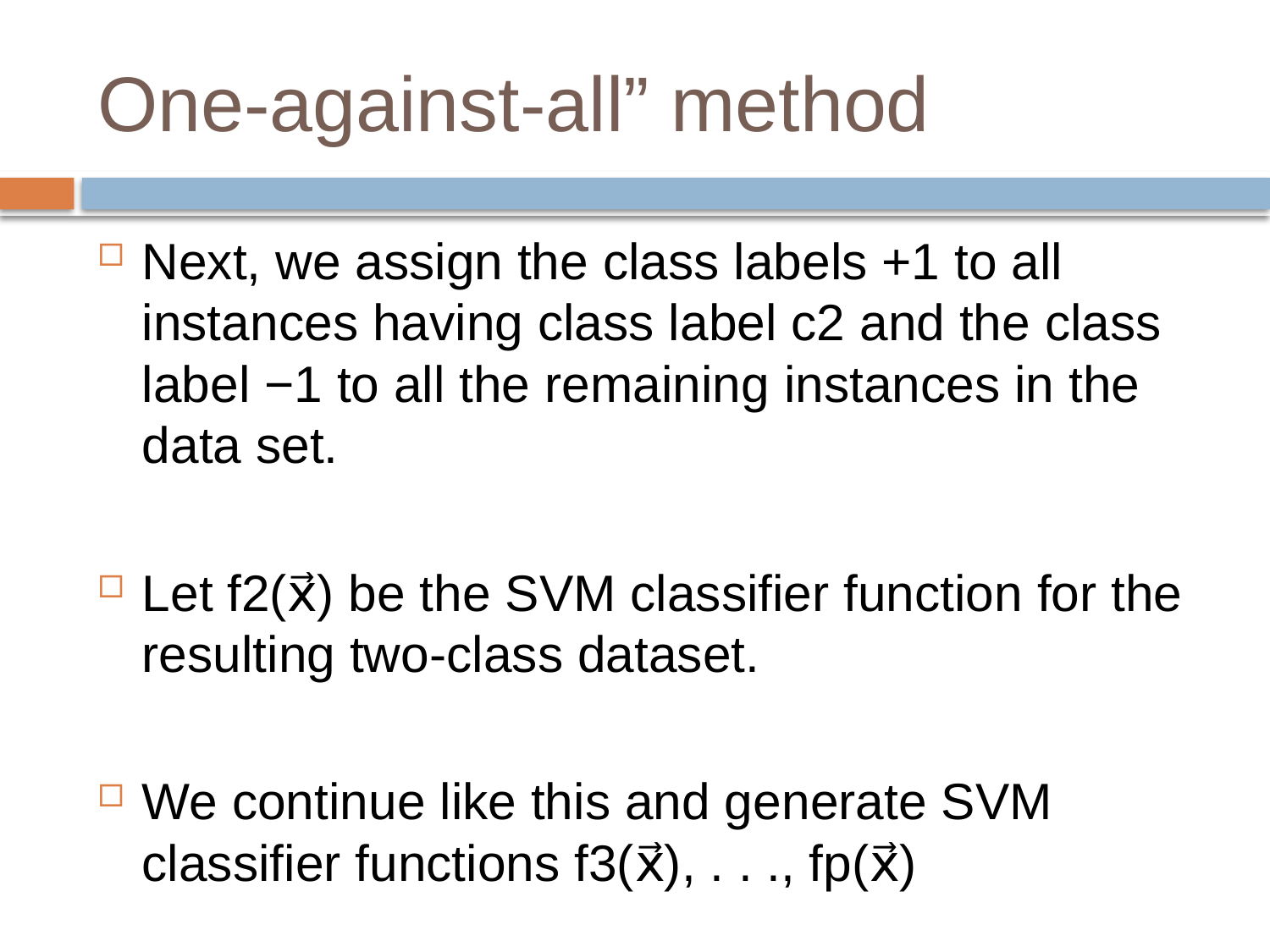

# One-against-all” method
Next, we assign the class labels +1 to all instances having class label c2 and the class label −1 to all the remaining instances in the data set.

Let f2(x⃗) be the SVM classifier function for the resulting two-class dataset.

We continue like this and generate SVM classifier functions f3(x⃗), . . ., fp(x⃗)